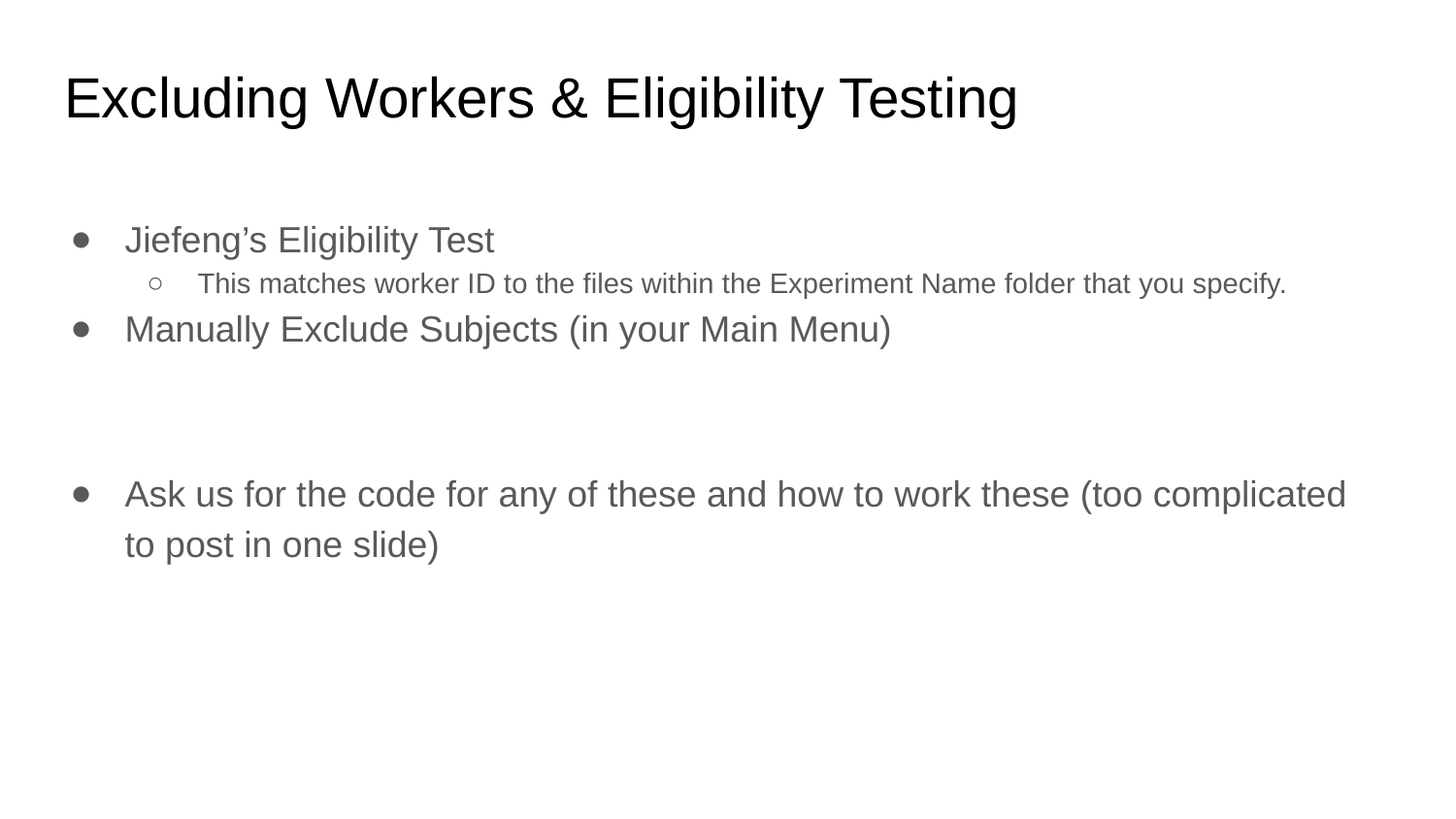

# Excluding Workers & Eligibility Testing
Jiefeng’s Eligibility Test
This matches worker ID to the files within the Experiment Name folder that you specify.
Manually Exclude Subjects (in your Main Menu)

Ask us for the code for any of these and how to work these (too complicated to post in one slide)